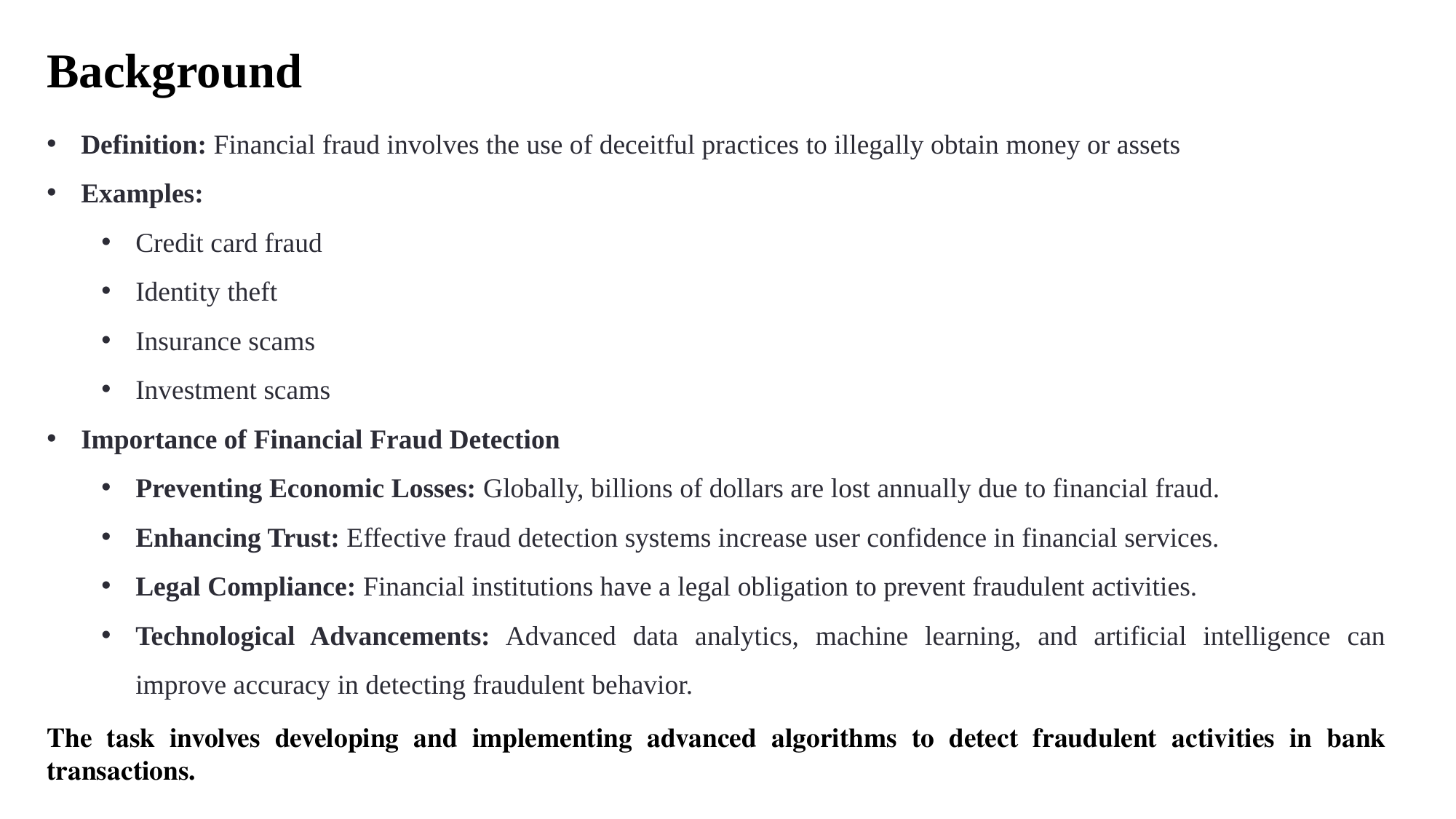

Background
Definition: Financial fraud involves the use of deceitful practices to illegally obtain money or assets
Examples:
Credit card fraud
Identity theft
Insurance scams
Investment scams
Importance of Financial Fraud Detection
Preventing Economic Losses: Globally, billions of dollars are lost annually due to financial fraud.
Enhancing Trust: Effective fraud detection systems increase user confidence in financial services.
Legal Compliance: Financial institutions have a legal obligation to prevent fraudulent activities.
Technological Advancements: Advanced data analytics, machine learning, and artificial intelligence can improve accuracy in detecting fraudulent behavior.

The task involves developing and implementing advanced algorithms to detect fraudulent activities in bank transactions.